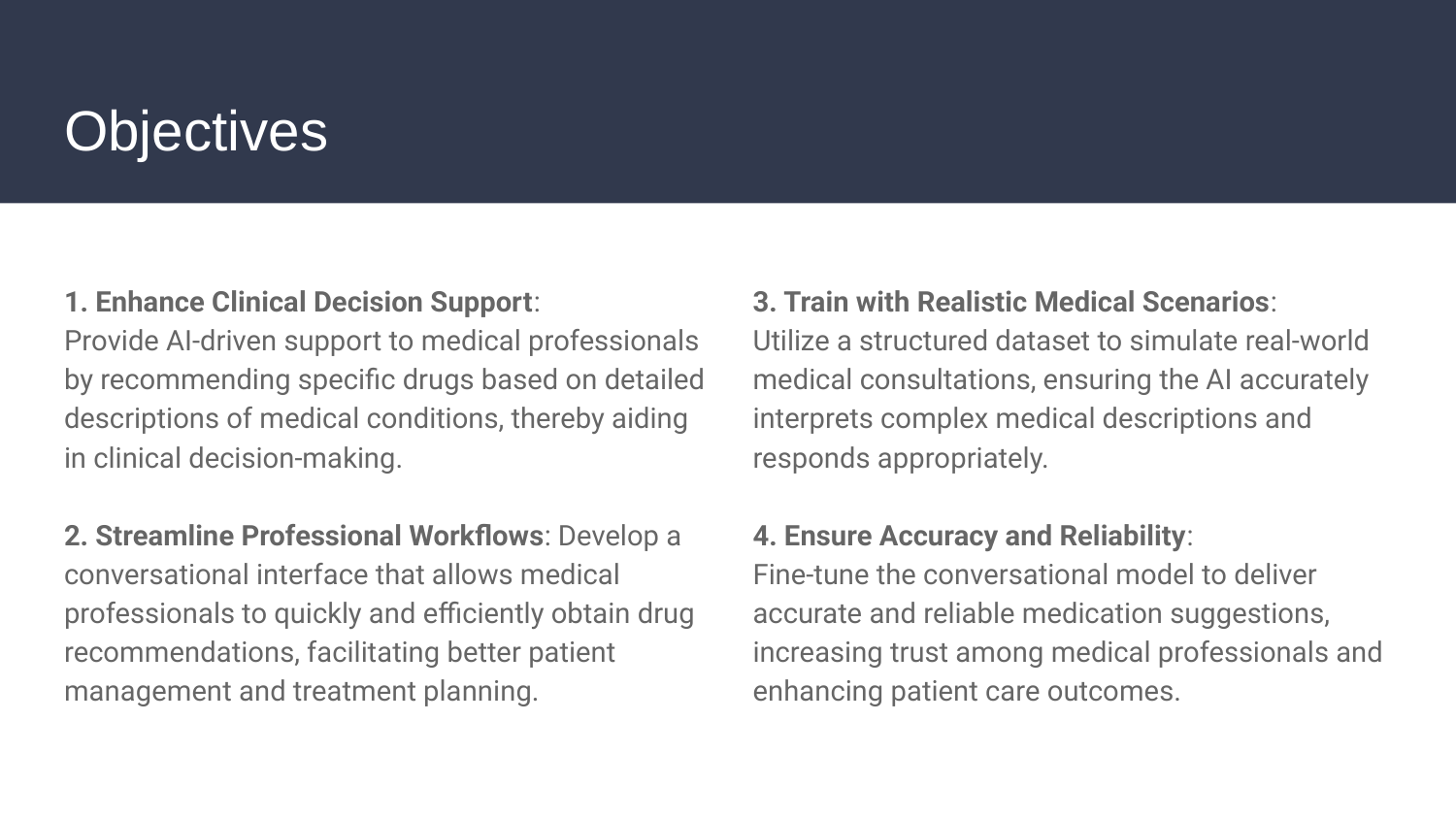

# Objectives
1. Enhance Clinical Decision Support:
Provide AI-driven support to medical professionals by recommending specific drugs based on detailed descriptions of medical conditions, thereby aiding in clinical decision-making.

2. Streamline Professional Workflows: Develop a conversational interface that allows medical professionals to quickly and efficiently obtain drug recommendations, facilitating better patient management and treatment planning.
3. Train with Realistic Medical Scenarios:
Utilize a structured dataset to simulate real-world medical consultations, ensuring the AI accurately interprets complex medical descriptions and responds appropriately.

4. Ensure Accuracy and Reliability:
Fine-tune the conversational model to deliver accurate and reliable medication suggestions, increasing trust among medical professionals and enhancing patient care outcomes.